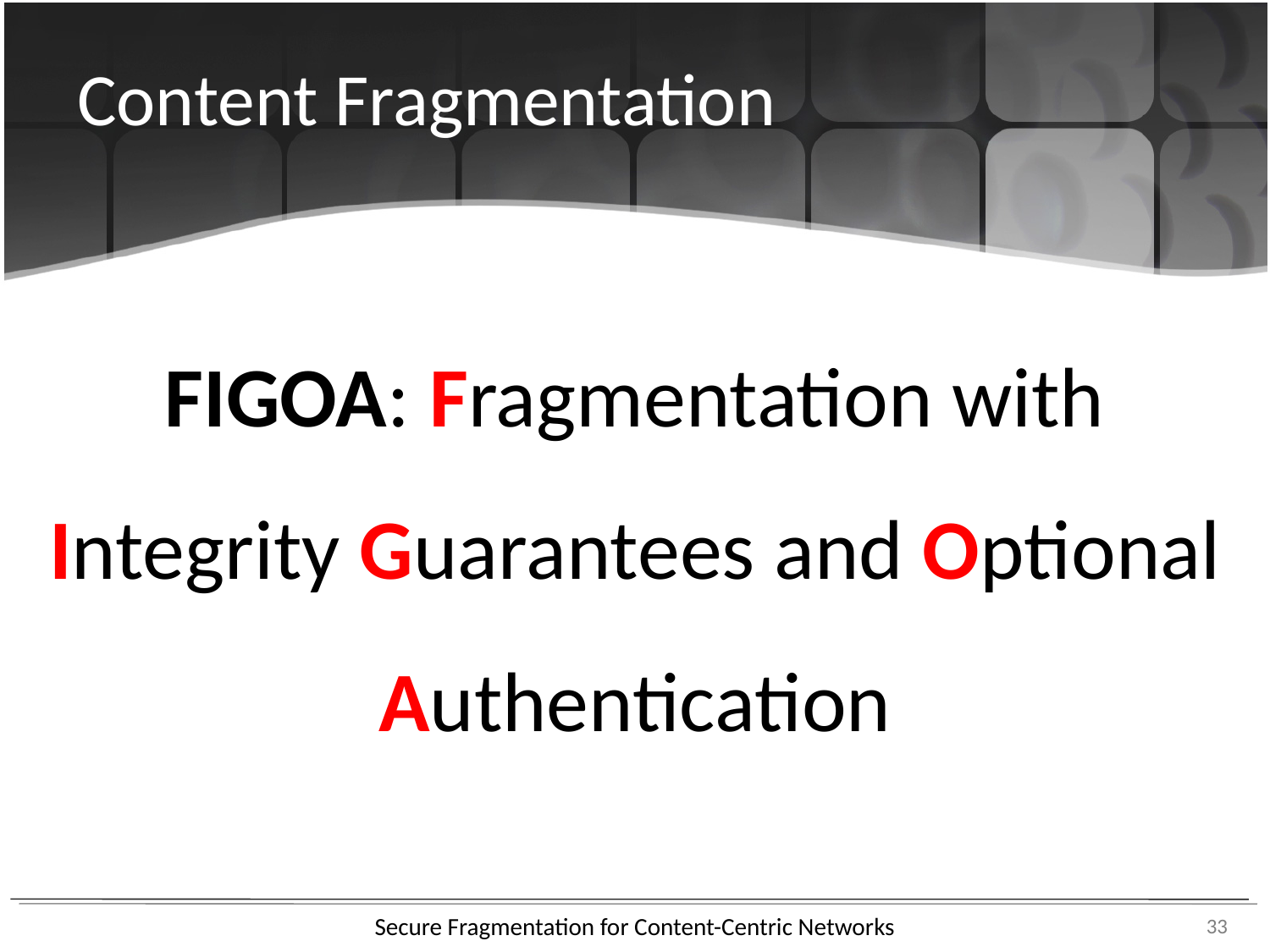

Content Fragmentation
FIGOA: Fragmentation with Integrity Guarantees and Optional Authentication